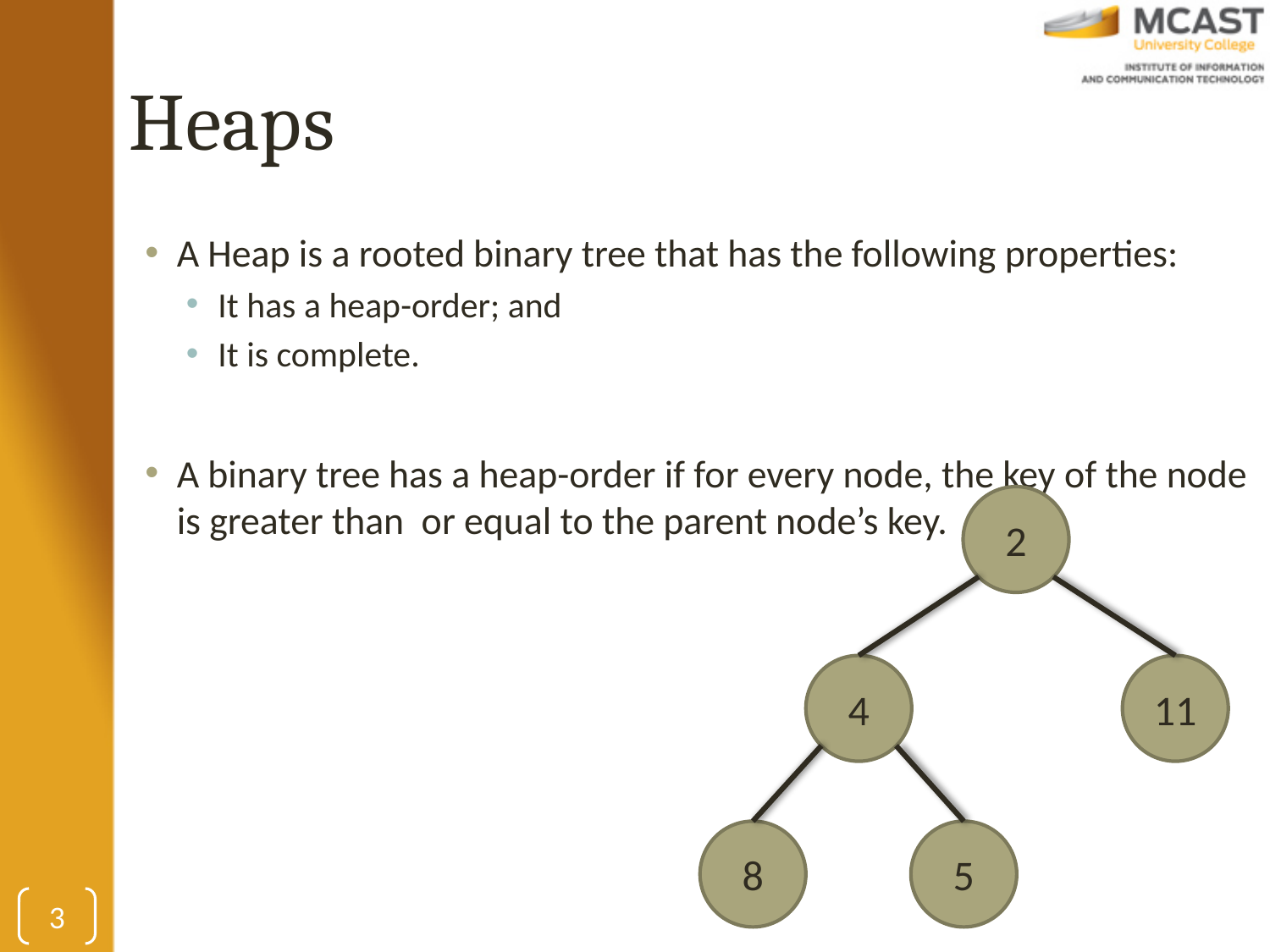

# Heaps
A Heap is a rooted binary tree that has the following properties:
It has a heap-order; and
It is complete.

A binary tree has a heap-order if for every node, the key of the node is greater than  or equal to the parent node’s key.

2
4
11
8
5
3